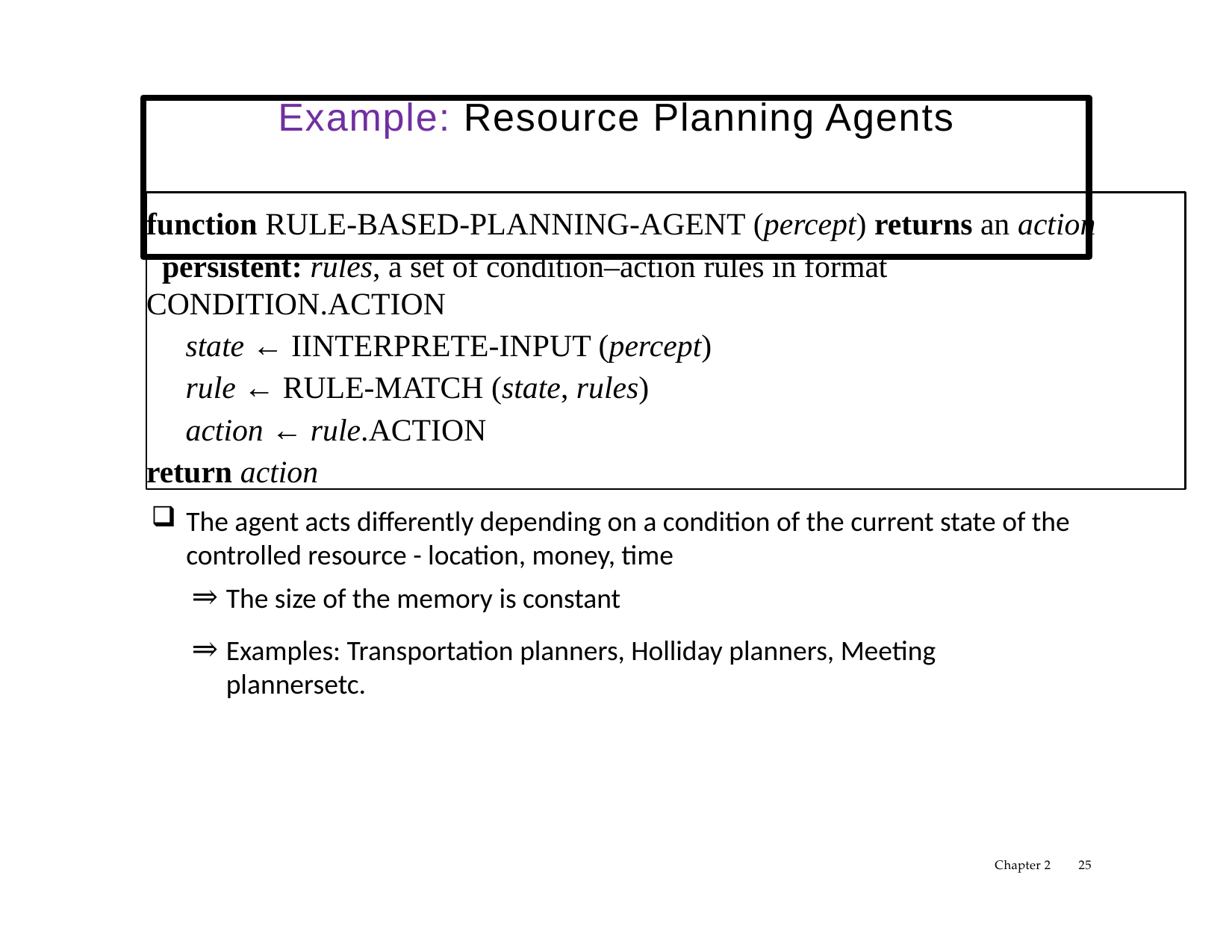

# Example: Resource Planning Agents
function Rule-based-Planning-Agent (percept) returns an action
  persistent: rules, a set of condition–action rules in format Condition.Action
     state ← Iinterprete-Input (percept)
     rule ← Rule-Match (state, rules)
     action ← rule.Action
return action
The agent acts differently depending on a condition of the current state of the controlled resource - location, money, time
The size of the memory is constant
Examples: Transportation planners, Holliday planners, Meeting plannersetc.
Chapter 2
25